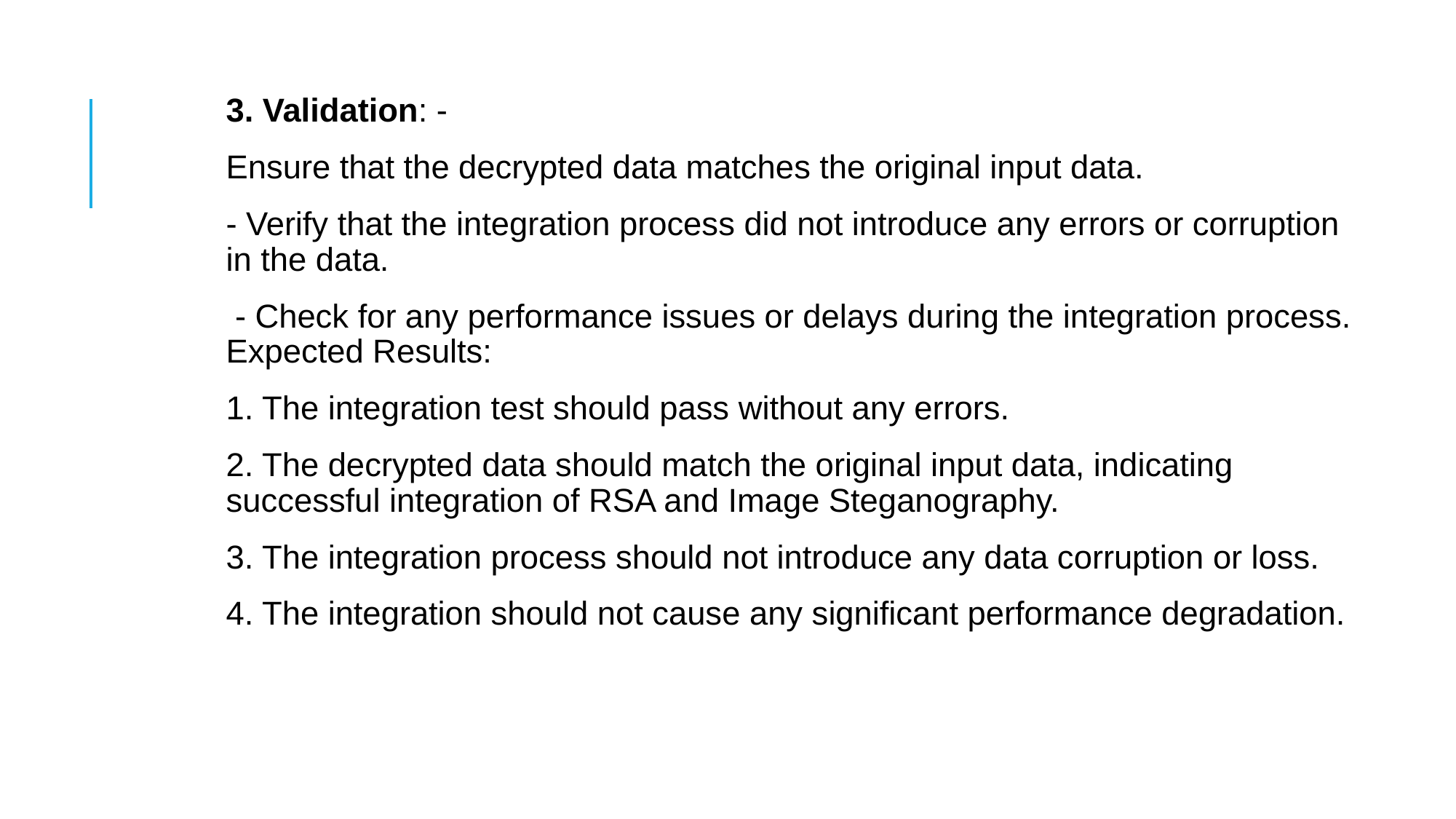

3. Validation: -
Ensure that the decrypted data matches the original input data.
- Verify that the integration process did not introduce any errors or corruption in the data.
 - Check for any performance issues or delays during the integration process. Expected Results:
1. The integration test should pass without any errors.
2. The decrypted data should match the original input data, indicating successful integration of RSA and Image Steganography.
3. The integration process should not introduce any data corruption or loss.
4. The integration should not cause any significant performance degradation.